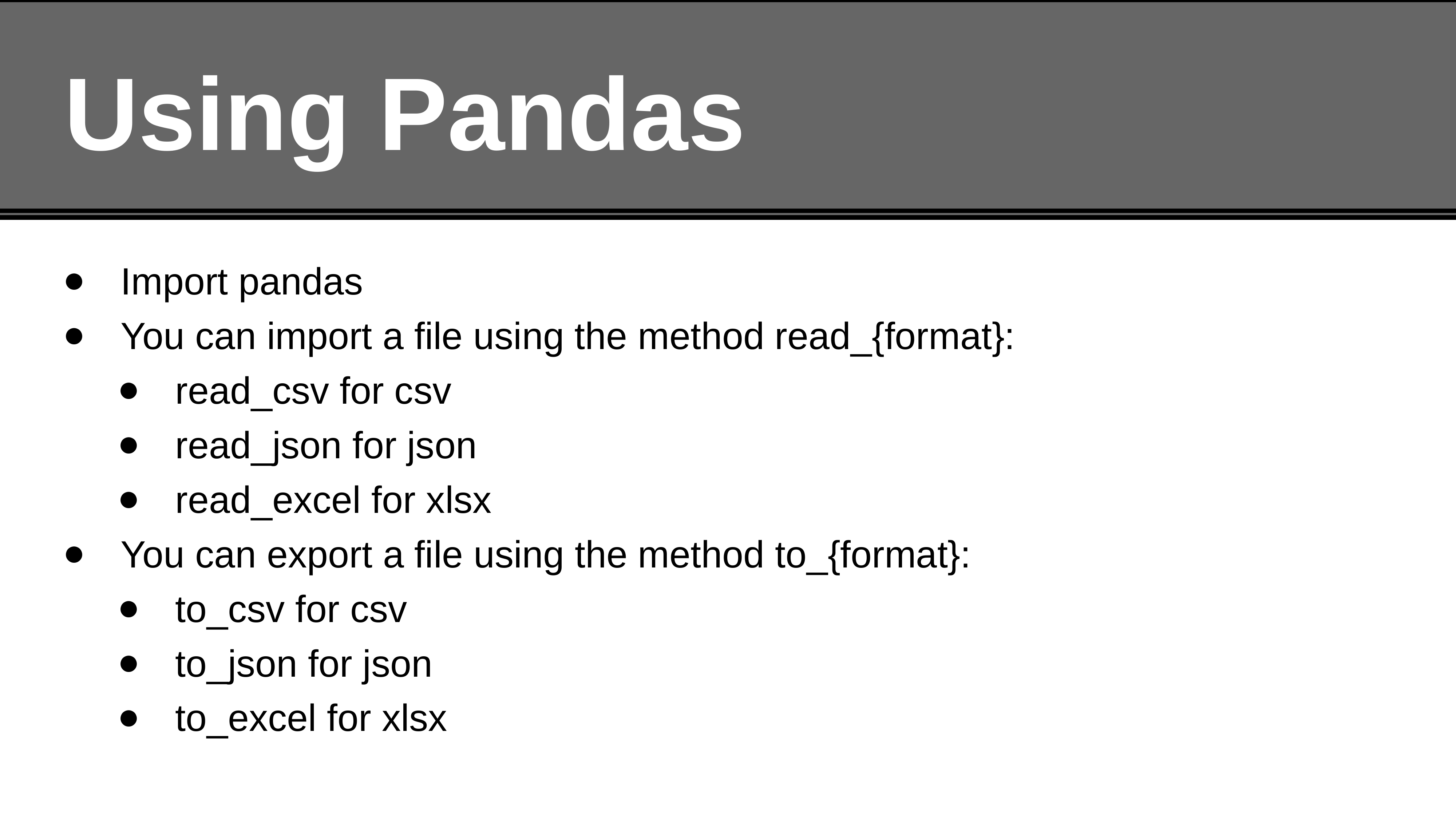

# Using Pandas

Import pandas
You can import a file using the method read_{format}:
read_csv for csv
read_json for json
read_excel for xlsx
You can export a file using the method to_{format}:
to_csv for csv
to_json for json
to_excel for xlsx